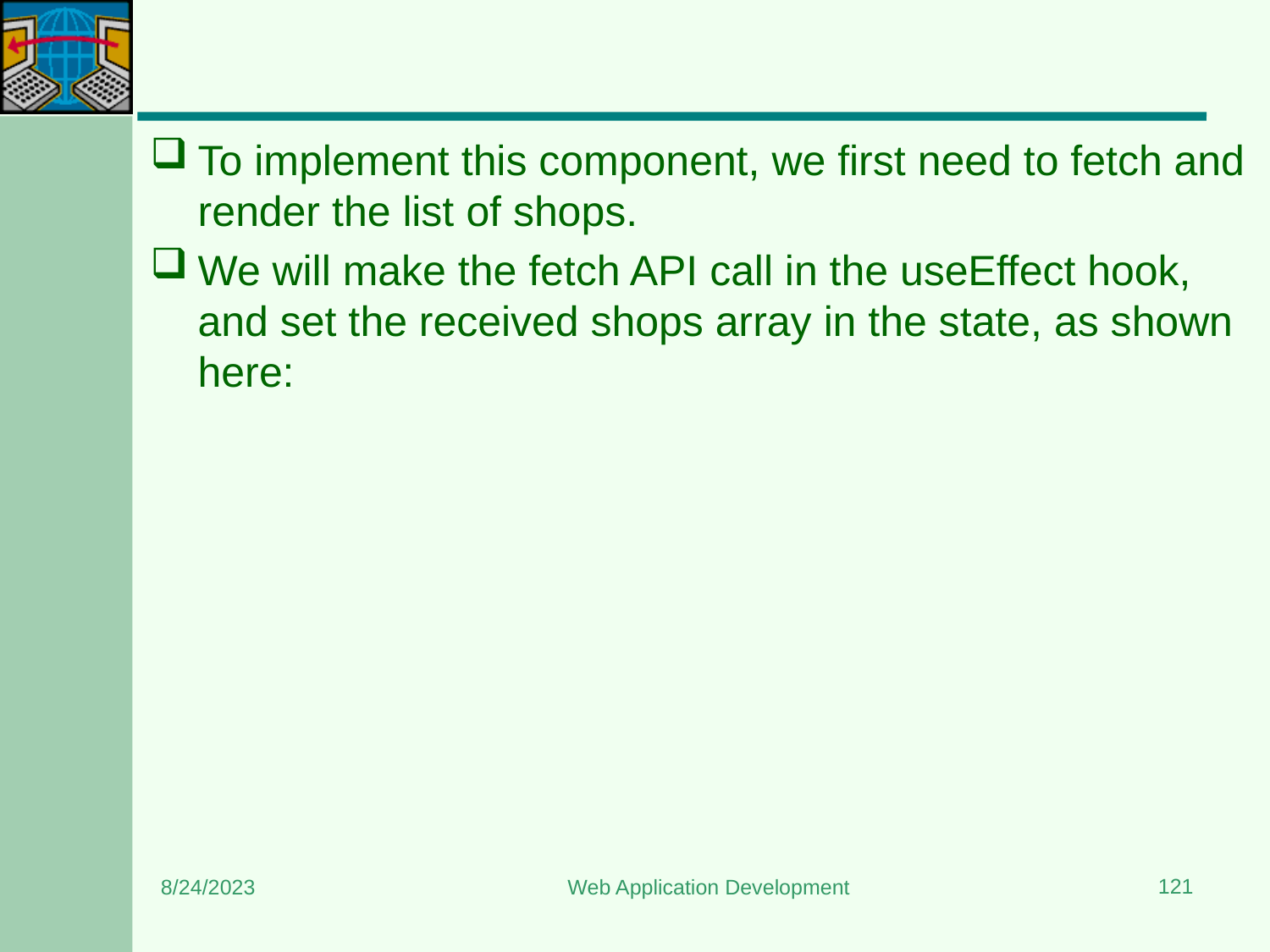

#
To implement this component, we first need to fetch and render the list of shops.
We will make the fetch API call in the useEffect hook, and set the received shops array in the state, as shown here:
121
8/24/2023
Web Application Development